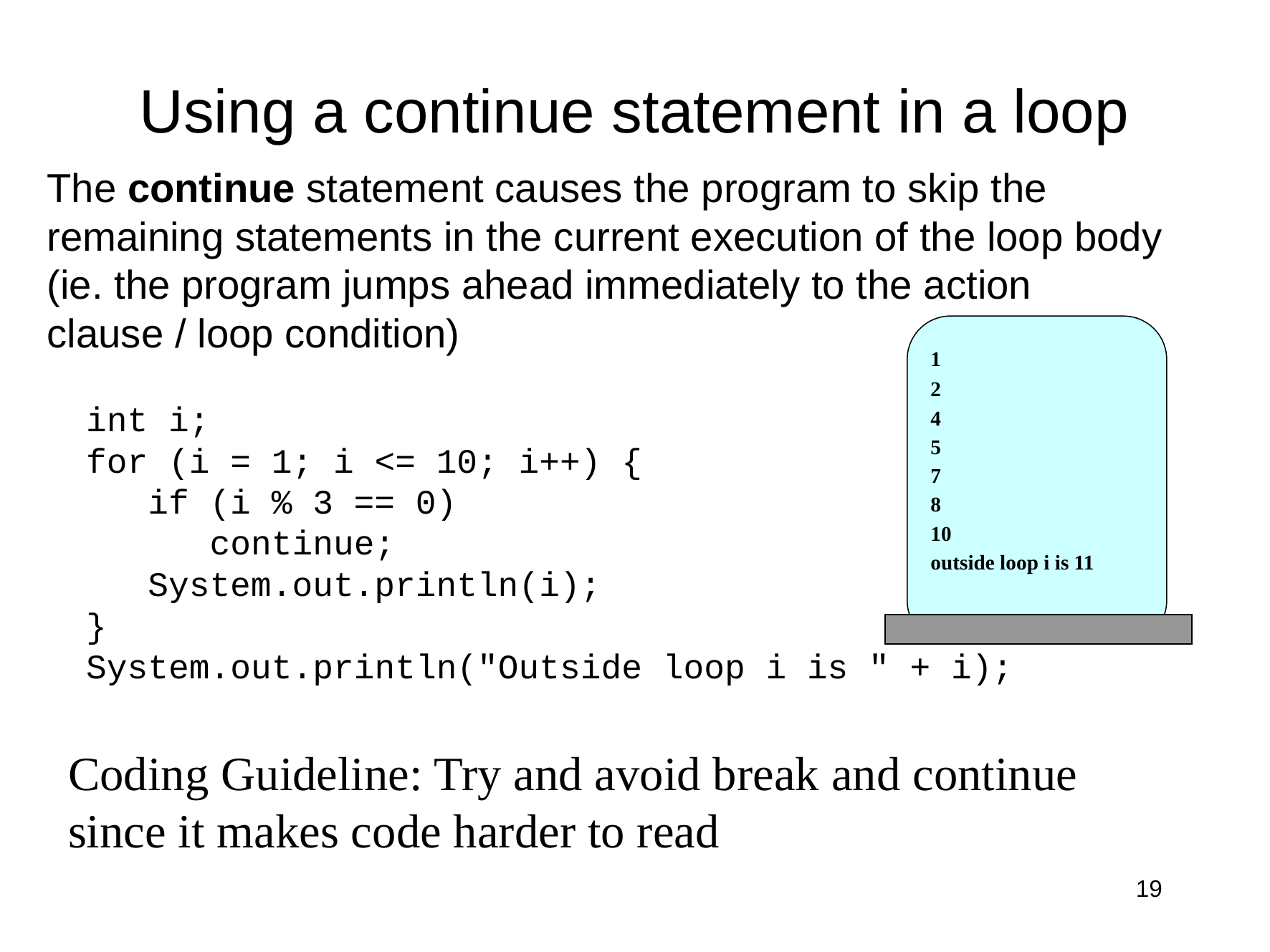

# Using a continue statement in a loop
The continue statement causes the program to skip the remaining statements in the current execution of the loop body (ie. the program jumps ahead immediately to the action clause / loop condition)
1
2
4
5
7
8
10
outside loop i is 11

int i;
for (i = 1; i <= 10; i++) {
   if (i % 3 == 0)
      continue;
   System.out.println(i);
}
System.out.println("Outside loop i is " + i);
Coding Guideline: Try and avoid break and continue
since it makes code harder to read
19